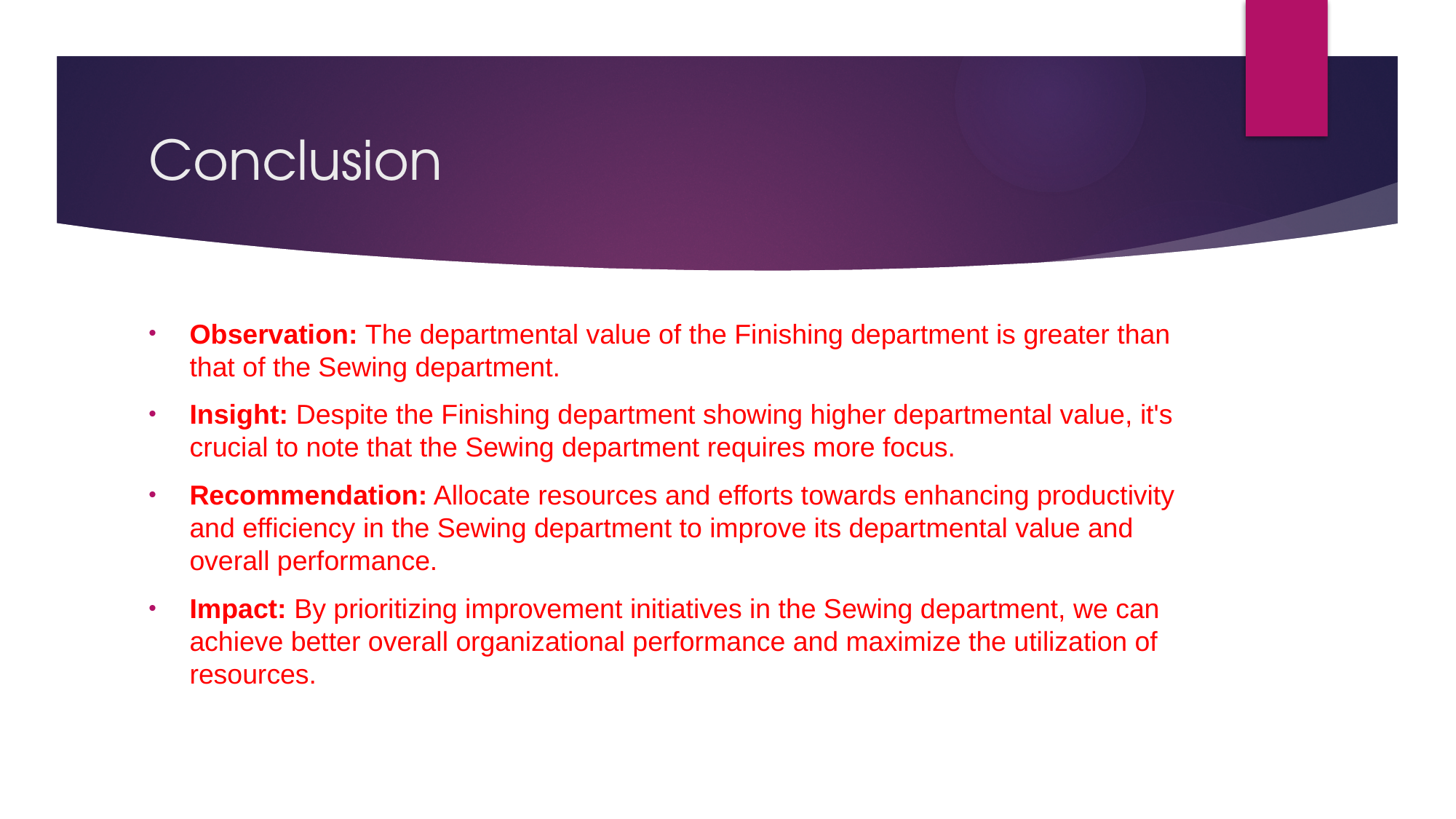

# Conclusion
Observation: The departmental value of the Finishing department is greater than that of the Sewing department.
Insight: Despite the Finishing department showing higher departmental value, it's crucial to note that the Sewing department requires more focus.
Recommendation: Allocate resources and efforts towards enhancing productivity and efficiency in the Sewing department to improve its departmental value and overall performance.
Impact: By prioritizing improvement initiatives in the Sewing department, we can achieve better overall organizational performance and maximize the utilization of resources.